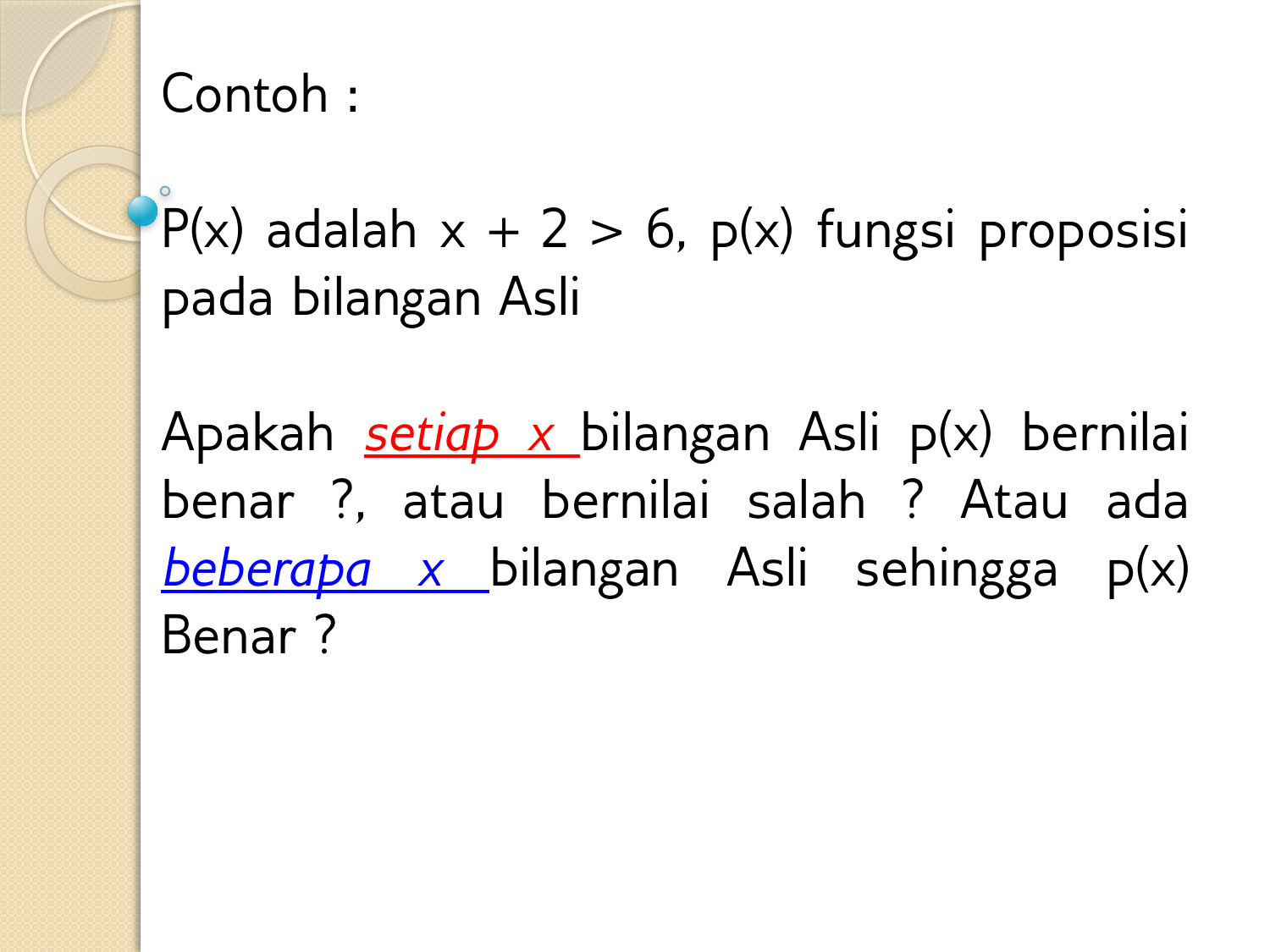

Contoh :

P(x) adalah x + 2 > 6, p(x) fungsi proposisi pada bilangan Asli

Apakah setiap x bilangan Asli p(x) bernilai benar ?, atau bernilai salah ? Atau ada beberapa x bilangan Asli sehingga p(x) Benar ?